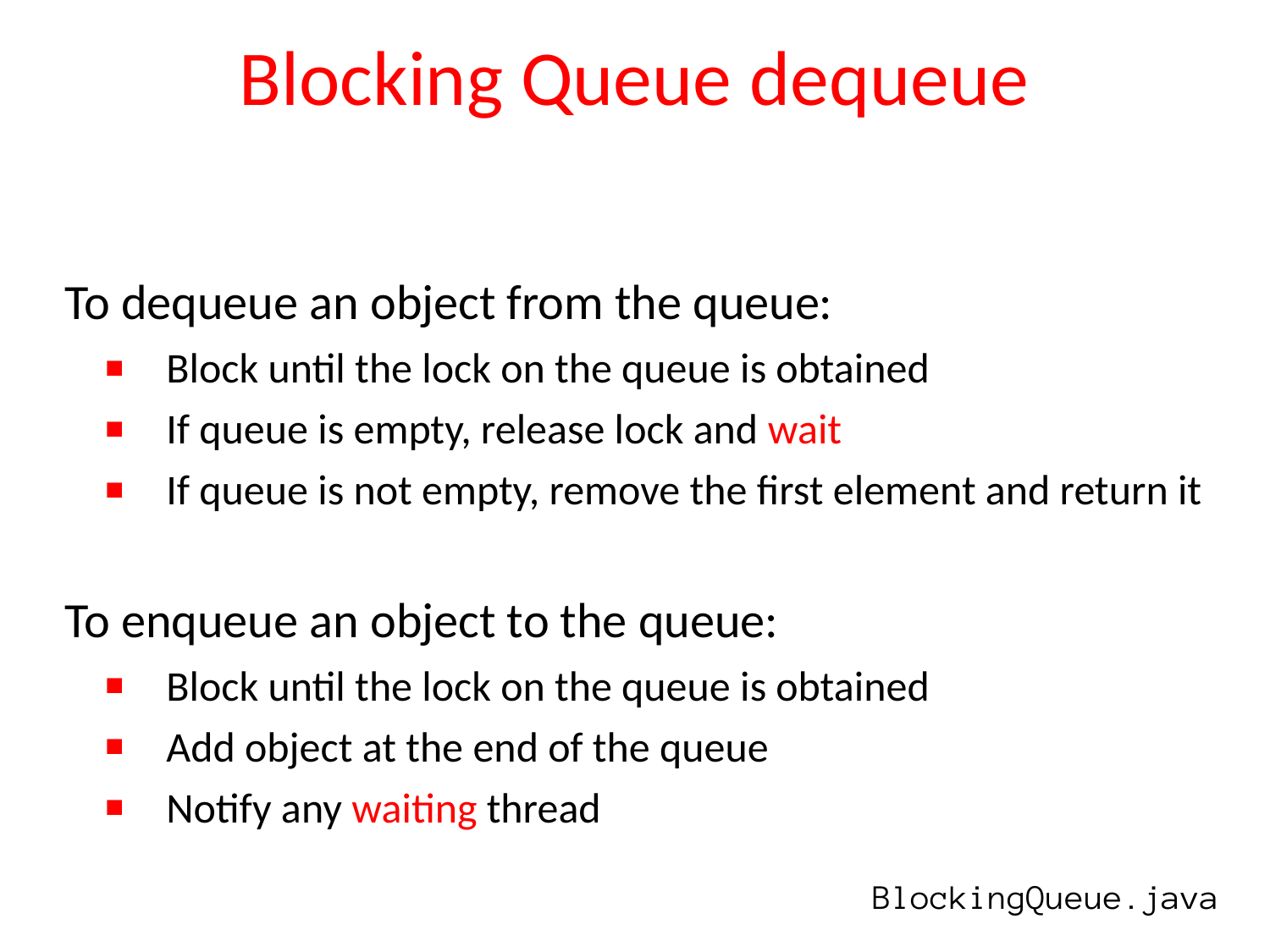

# Blocking Queue dequeue
To dequeue an object from the queue:
Block until the lock on the queue is obtained
If queue is empty, release lock and wait
If queue is not empty, remove the first element and return it

To enqueue an object to the queue:
Block until the lock on the queue is obtained
Add object at the end of the queue
Notify any waiting thread

BlockingQueue.java